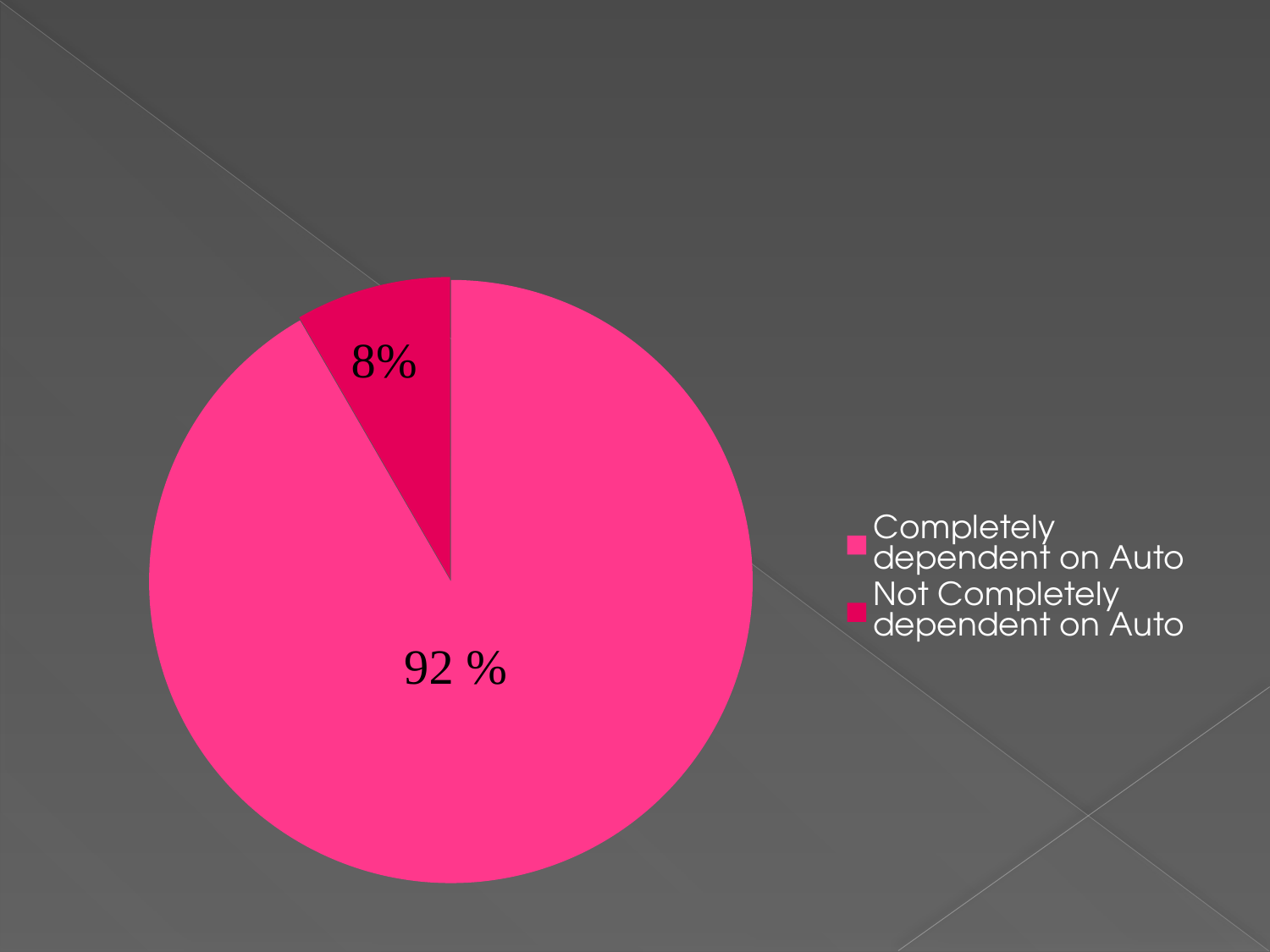

#

### Chart

| Category | Sales |
|---|---|
| Completely dependent on Auto | 11.0 |
| Not Completely dependent on Auto | 1.0 |